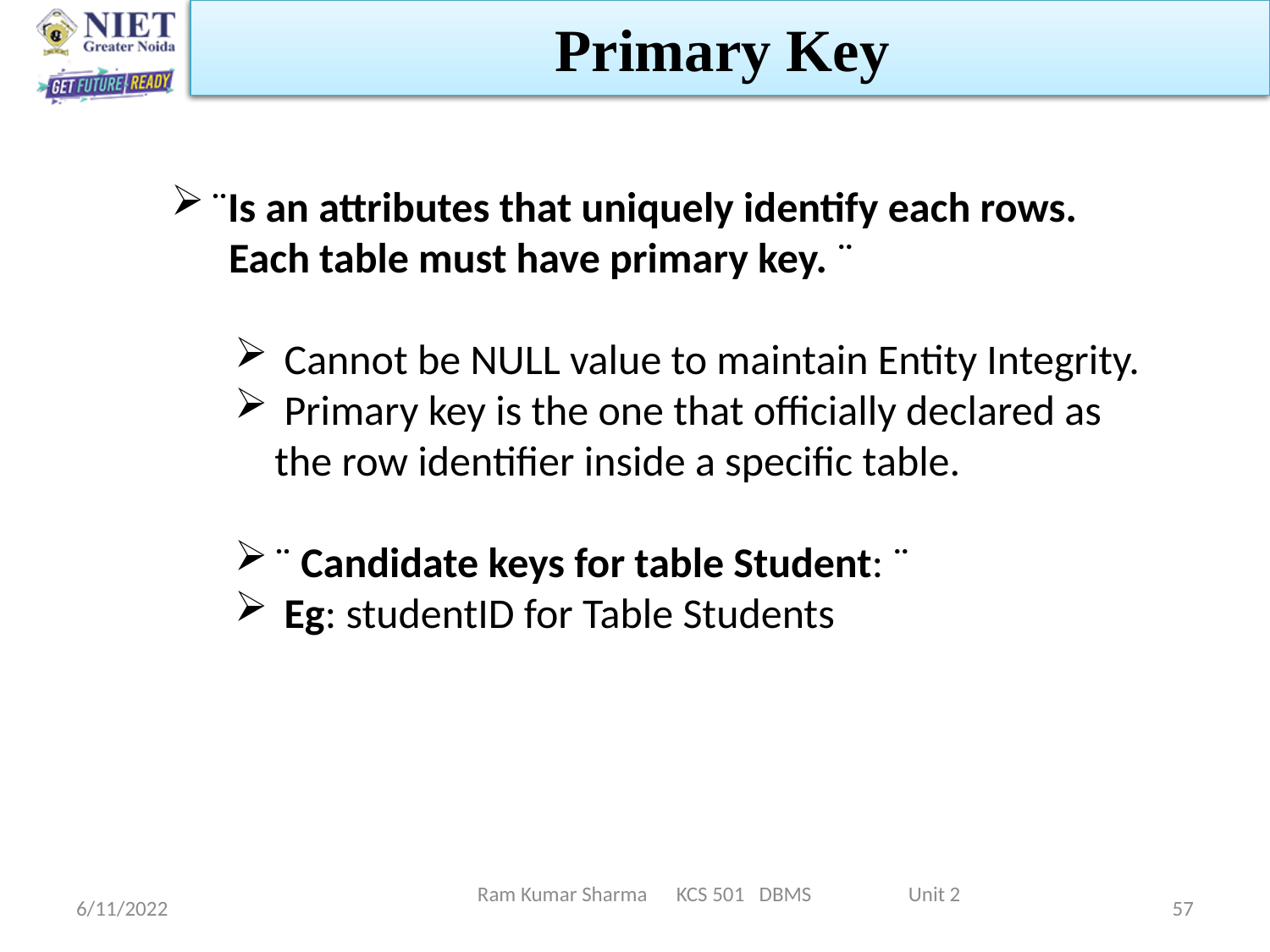

Primary Key
¨Is an attributes that uniquely identify each rows.
      Each table must have primary key. ¨

 Cannot be NULL value to maintain Entity Integrity.
 Primary key is the one that officially declared as the row identifier inside a specific table.

¨ Candidate keys for table Student: ¨
 Eg: studentID for Table Students
Ram Kumar Sharma      KCS 501   DBMS                    Unit 2
6/11/2022
57